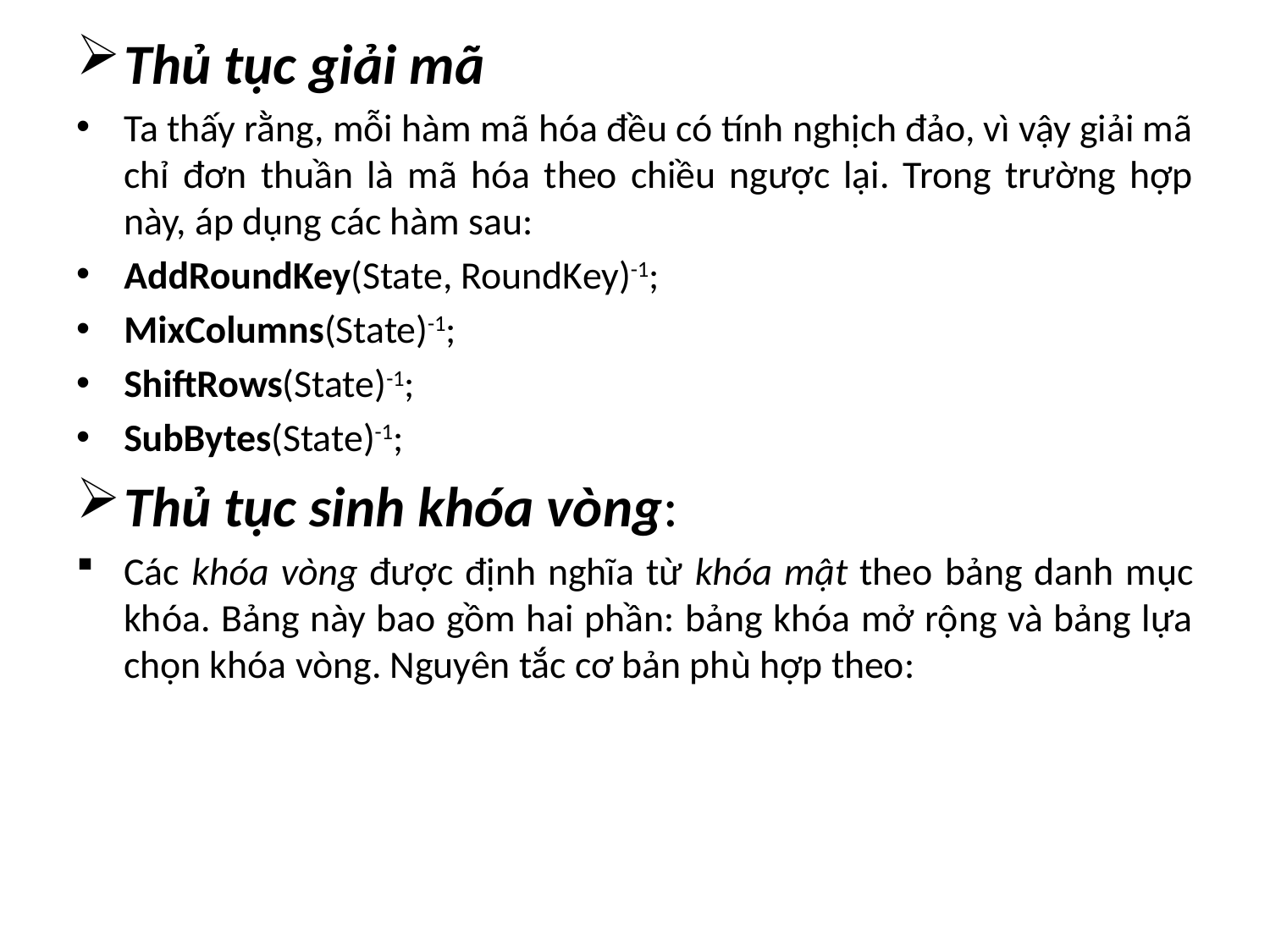

Thủ tục giải mã
Ta thấy rằng, mỗi hàm mã hóa đều có tính nghịch đảo, vì vậy giải mã chỉ đơn thuần là mã hóa theo chiều ngược lại. Trong trường hợp này, áp dụng các hàm sau:
AddRoundKey(State, RoundKey)-1;
MixColumns(State)-1;
ShiftRows(State)-1;
SubBytes(State)-1;
Thủ tục sinh khóa vòng:
Các khóa vòng được định nghĩa từ khóa mật theo bảng danh mục khóa. Bảng này bao gồm hai phần: bảng khóa mở rộng và bảng lựa chọn khóa vòng. Nguyên tắc cơ bản phù hợp theo: